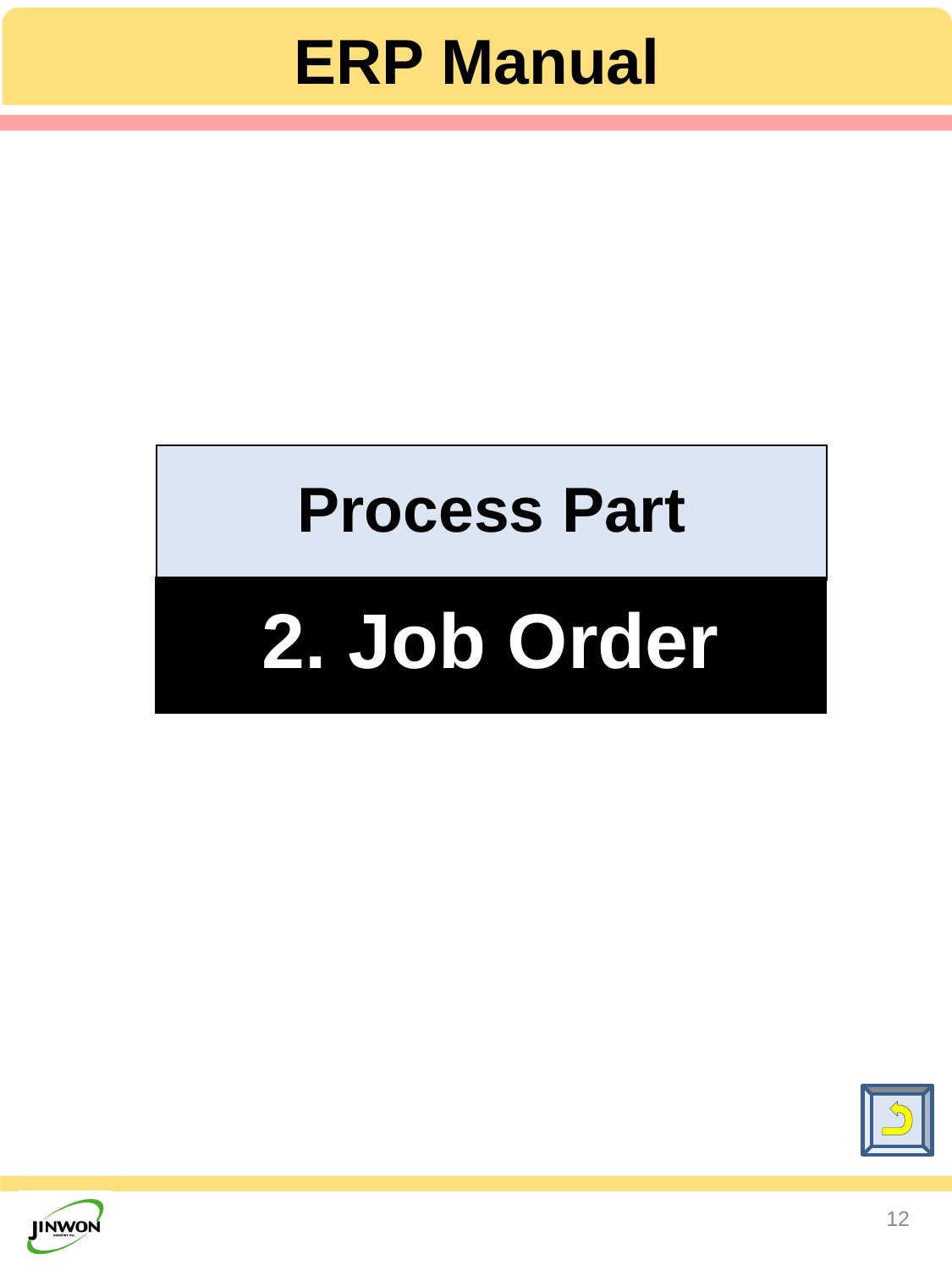

ERP Manual
Process Part
2. Job Order

12